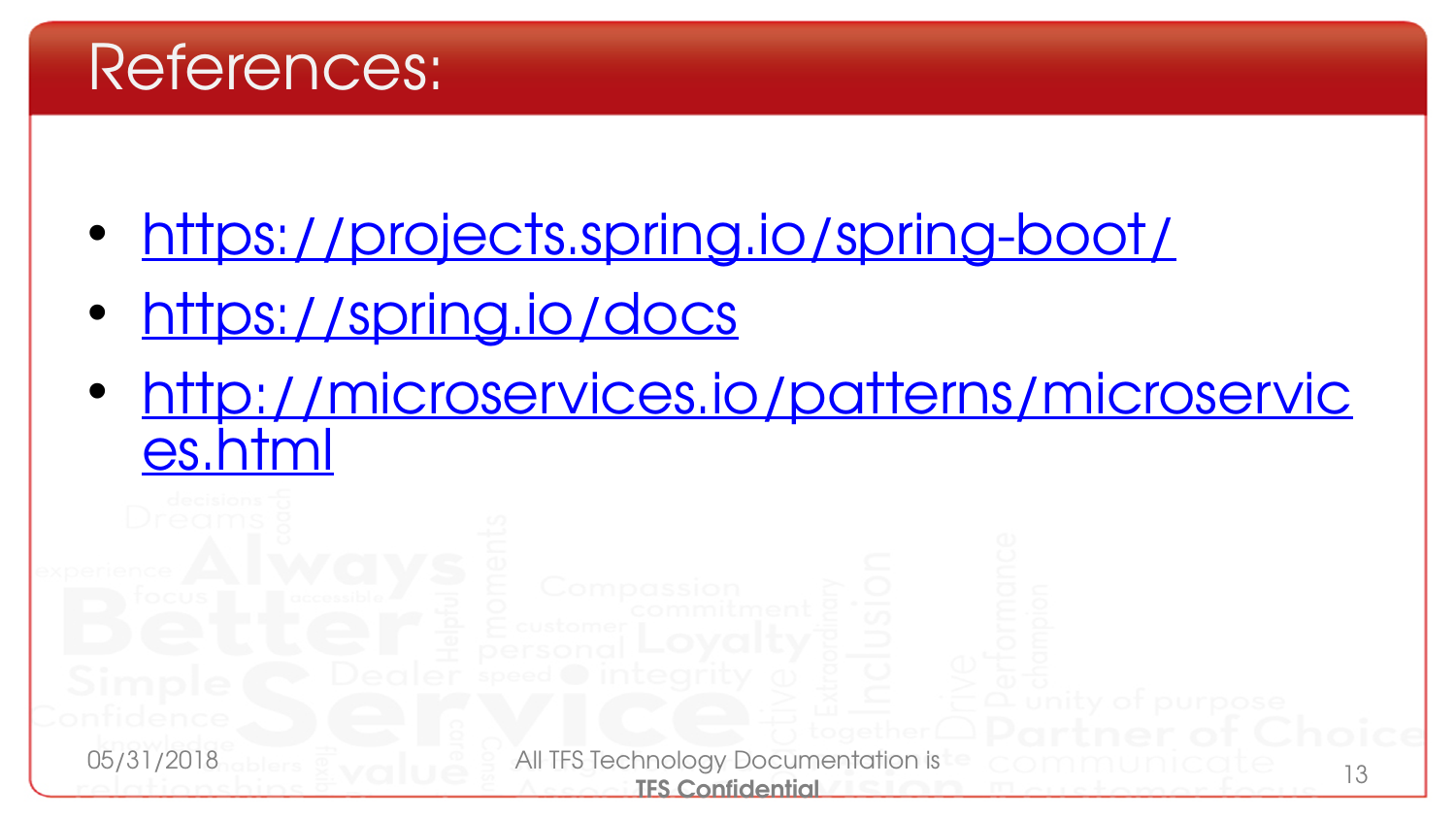

# References:
https://projects.spring.io/spring-boot/
https://spring.io/docs
http://microservices.io/patterns/microservices.html

05/31/2018

All TFS Technology Documentation is TFS Confidential
13